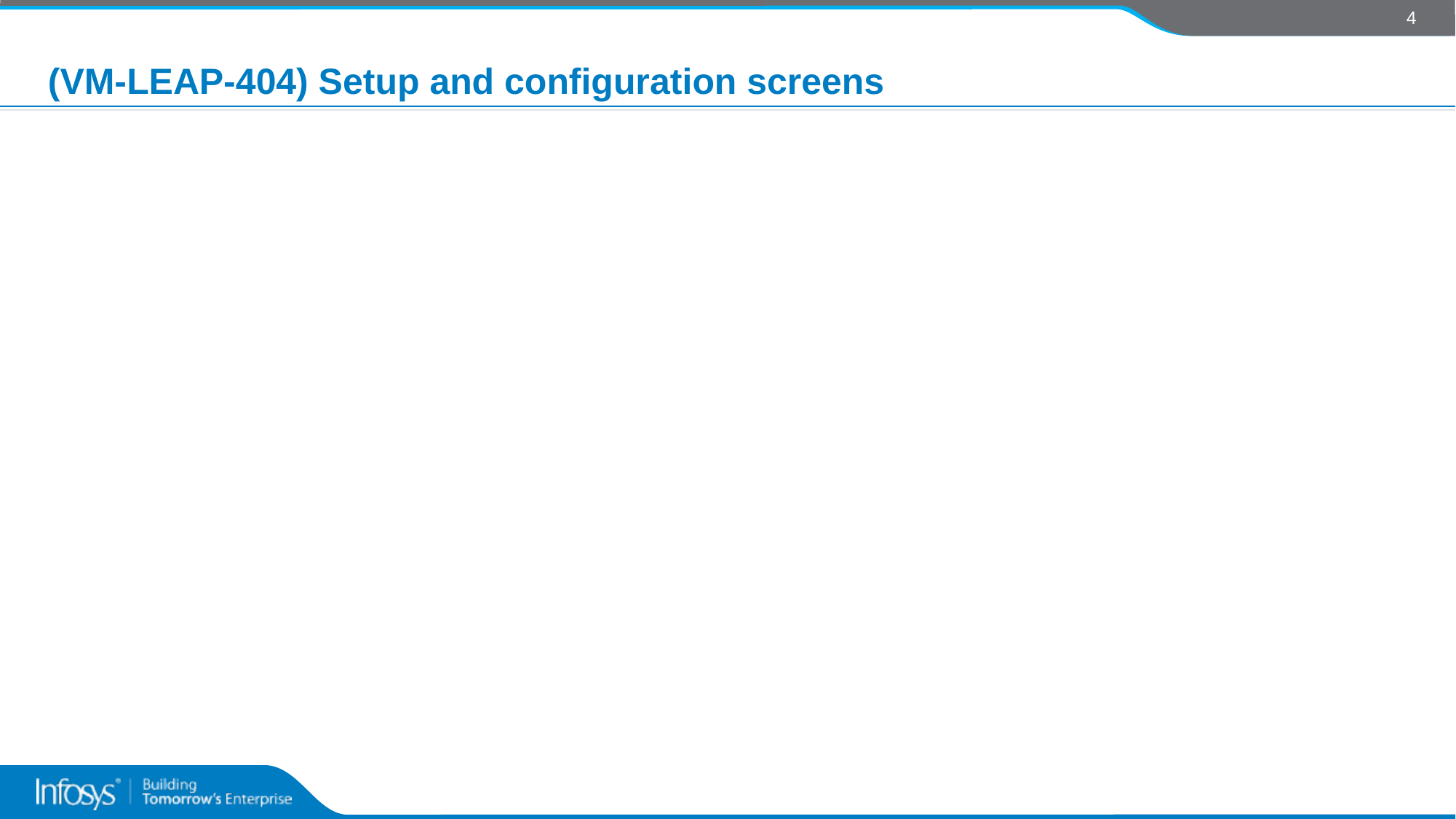

4
# (VM-LEAP-404) Setup and configuration screens